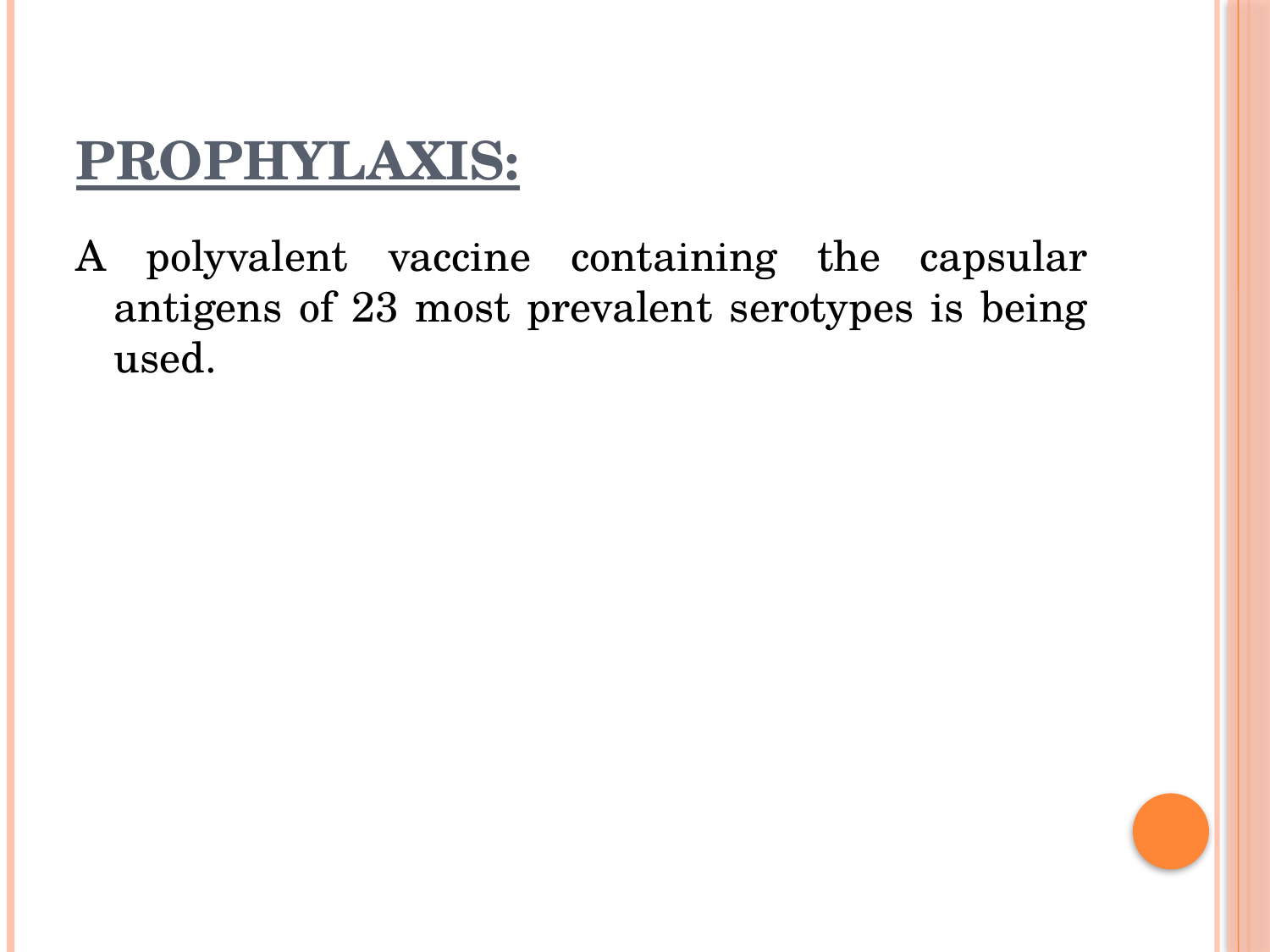

# PROPHYLAXIS:
A polyvalent vaccine containing the capsular antigens of 23 most prevalent serotypes is being used.